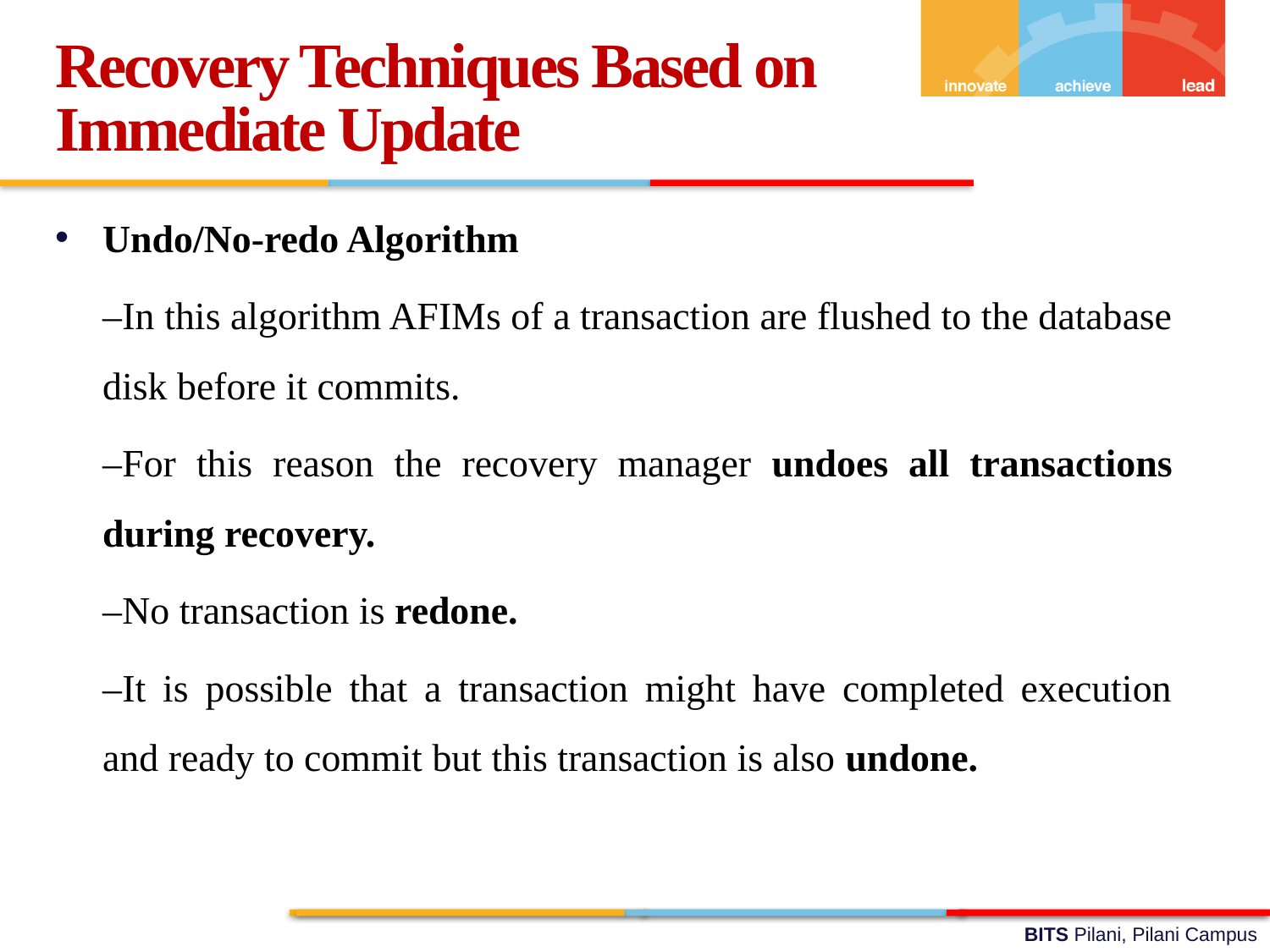

Recovery Techniques Based on Immediate Update
Undo/No-redo Algorithm
	–In this algorithm AFIMs of a transaction are flushed to the database disk before it commits.
	–For this reason the recovery manager undoes all transactions during recovery.
	–No transaction is redone.
	–It is possible that a transaction might have completed execution and ready to commit but this transaction is also undone.